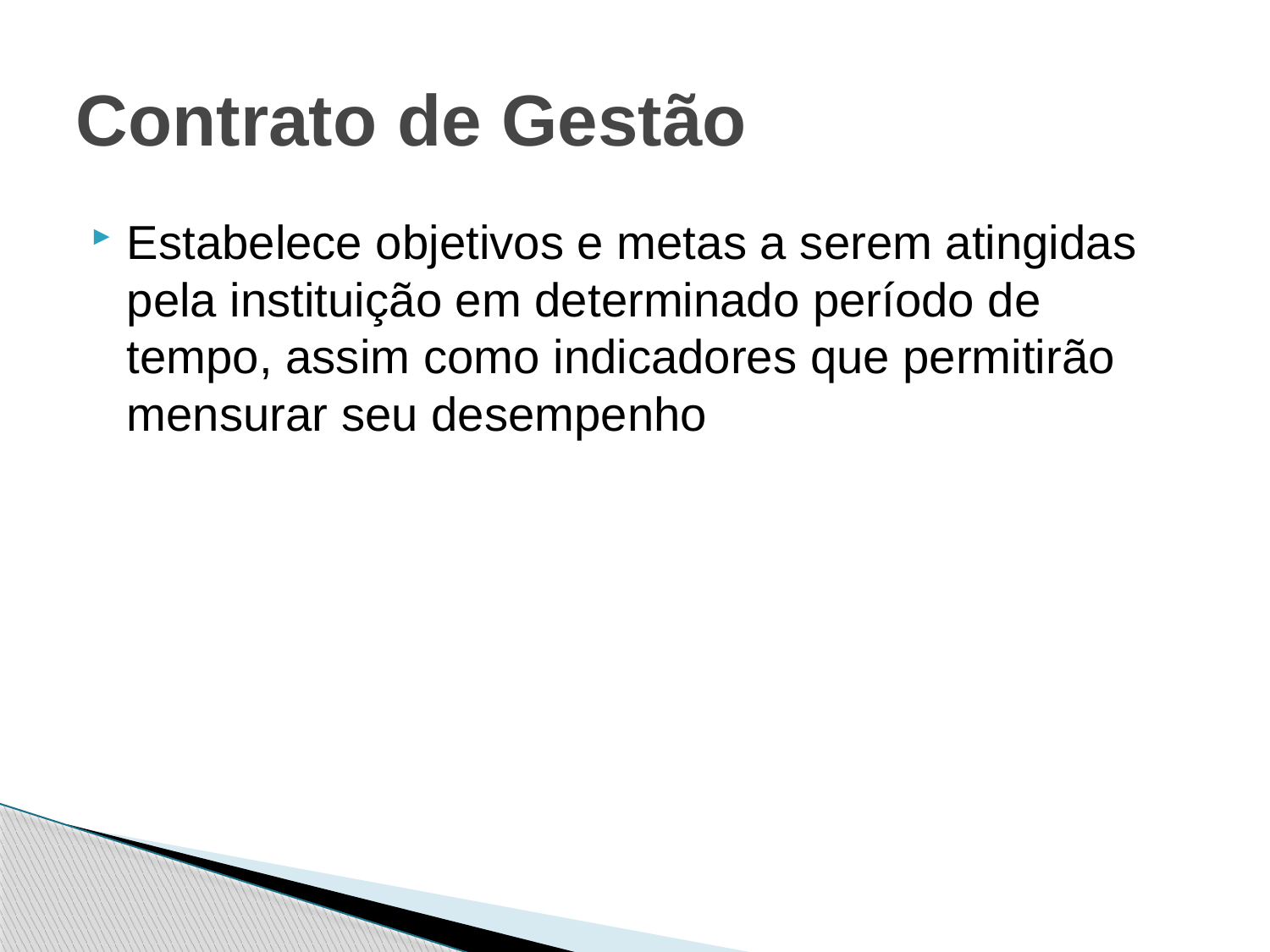

# Contrato de Gestão
Estabelece objetivos e metas a serem atingidas pela instituição em determinado período de tempo, assim como indicadores que permitirão mensurar seu desempenho